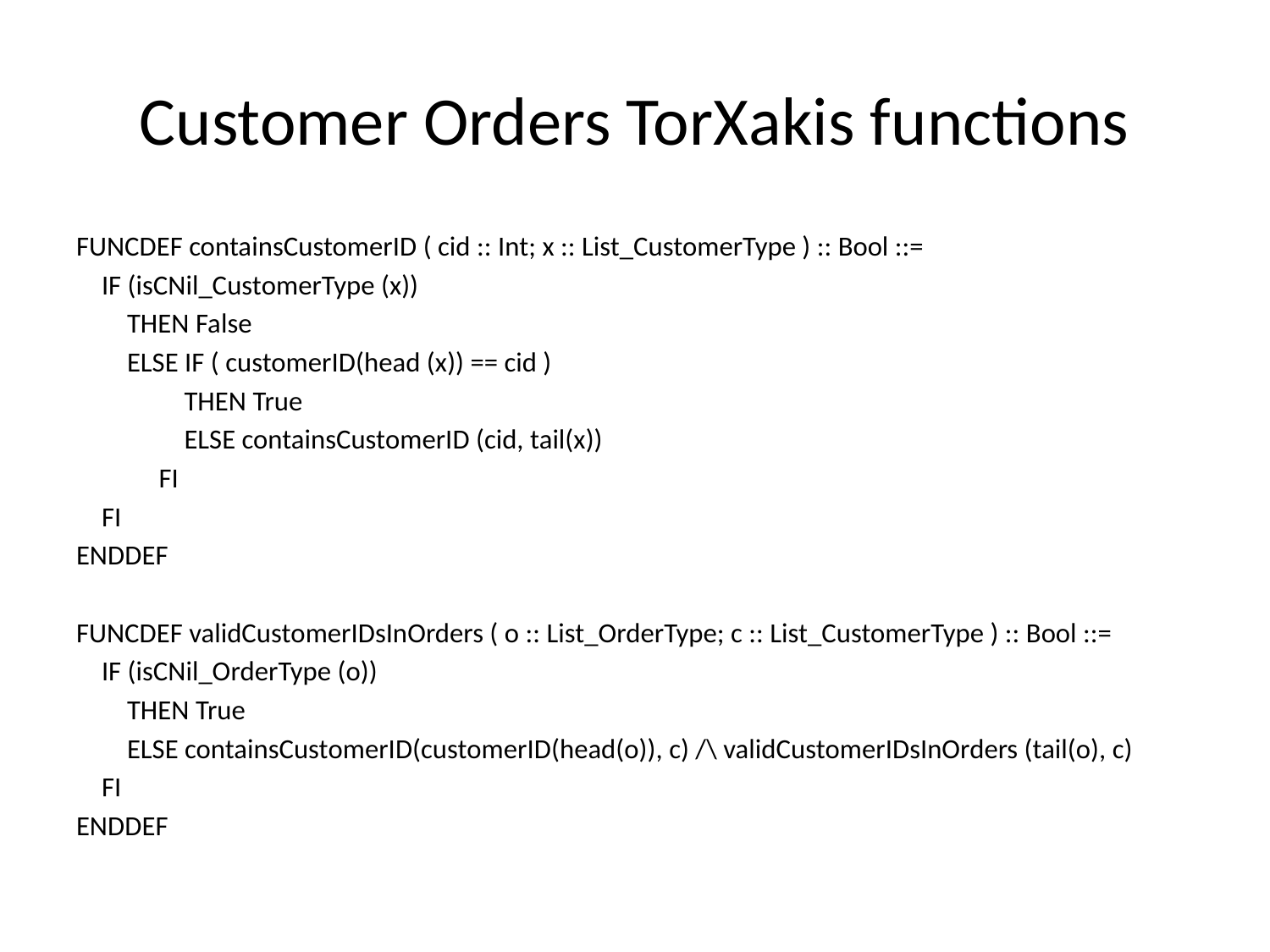

# Customer Orders TorXakis functions
FUNCDEF containsCustomerID ( cid :: Int; x :: List_CustomerType ) :: Bool ::=
    IF (isCNil_CustomerType (x))
        THEN False
        ELSE IF ( customerID(head (x)) == cid )
                 THEN True
                 ELSE containsCustomerID (cid, tail(x))
             FI
    FI
ENDDEF

FUNCDEF validCustomerIDsInOrders ( o :: List_OrderType; c :: List_CustomerType ) :: Bool ::=
    IF (isCNil_OrderType (o))
        THEN True
        ELSE containsCustomerID(customerID(head(o)), c) /\ validCustomerIDsInOrders (tail(o), c)
    FI
ENDDEF